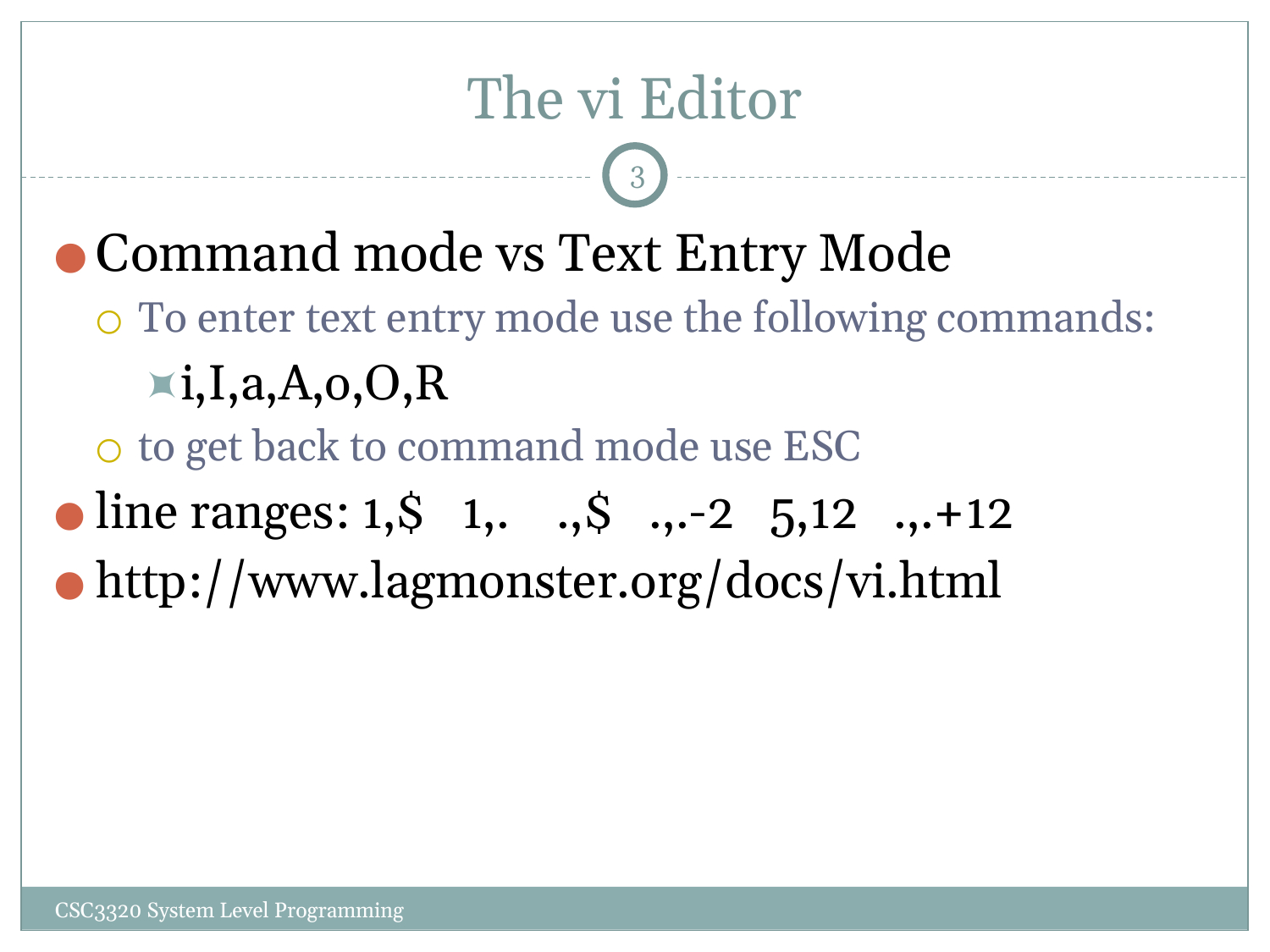

# The vi Editor
3
Command mode vs Text Entry Mode
To enter text entry mode use the following commands:
i,I,a,A,o,O,R
to get back to command mode use ESC
line ranges: 1,$   1,.    .,$   .,.-2   5,12   .,.+12
http://www.lagmonster.org/docs/vi.html

CSC3320 System Level Programming